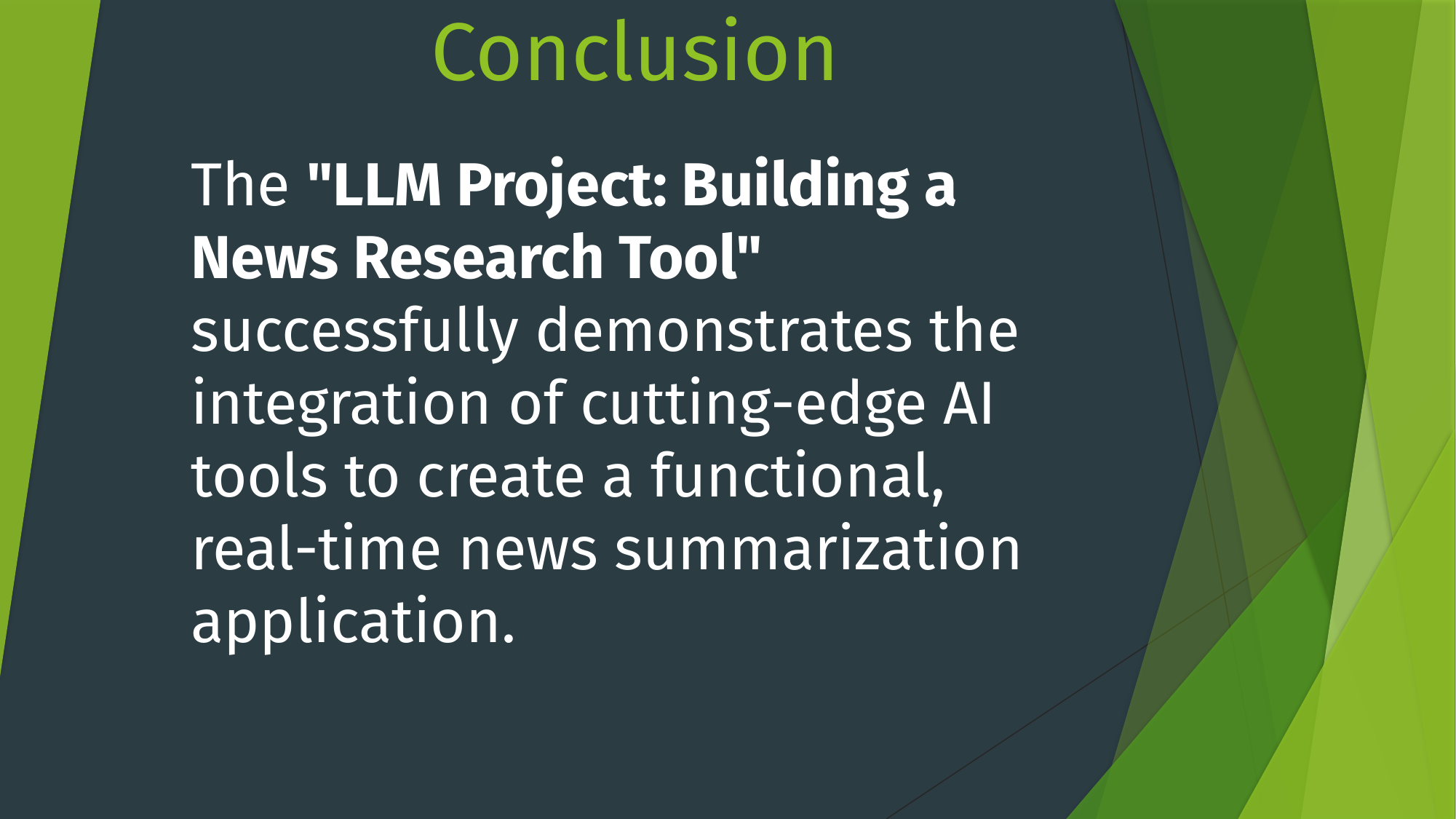

# Conclusion
The "LLM Project: Building a News Research Tool" successfully demonstrates the integration of cutting-edge AI tools to create a functional, real-time news summarization application.